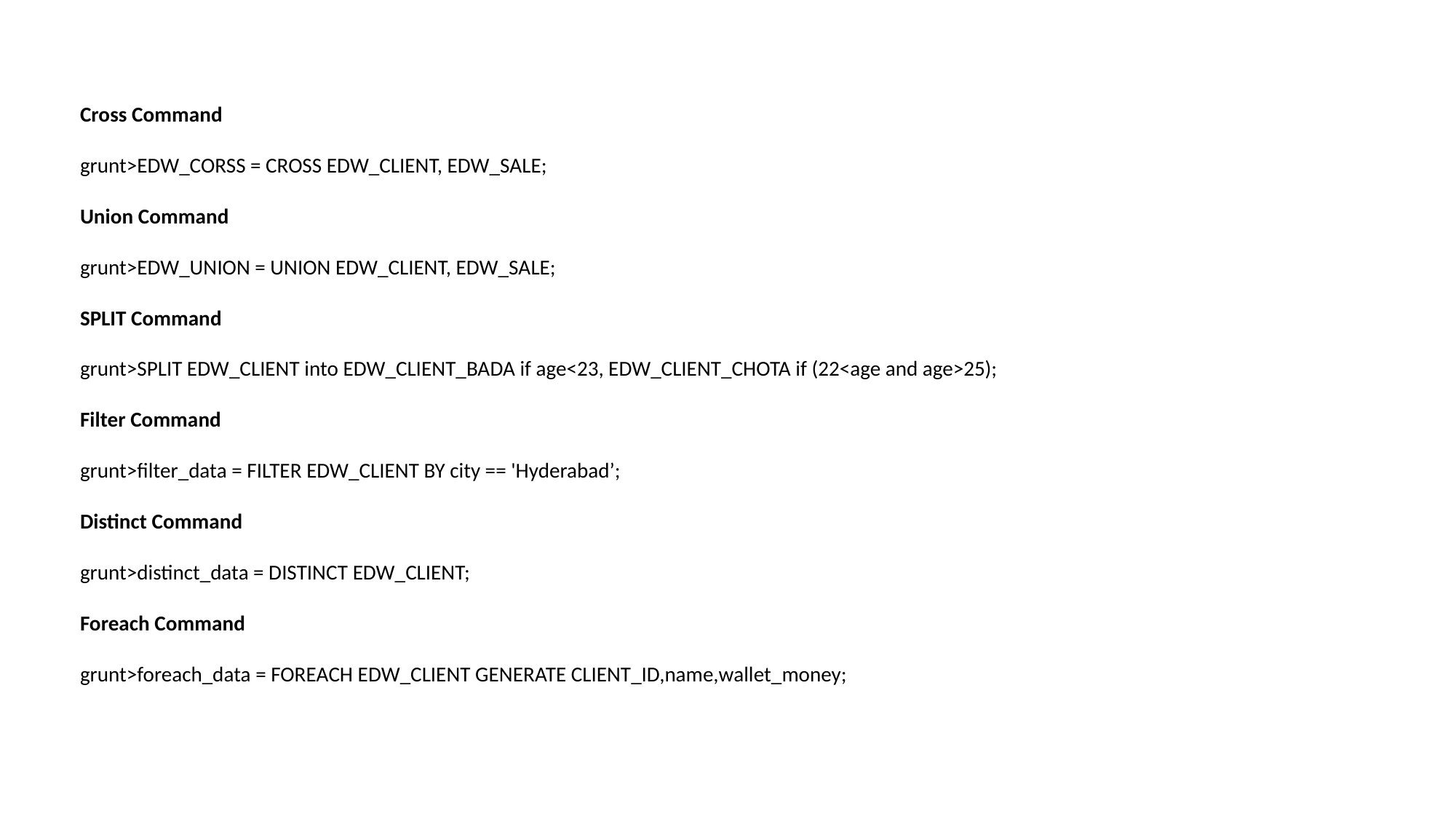

Cross Command

grunt>EDW_CORSS = CROSS EDW_CLIENT, EDW_SALE;

Union Command

grunt>EDW_UNION = UNION EDW_CLIENT, EDW_SALE;

SPLIT Command

grunt>SPLIT EDW_CLIENT into EDW_CLIENT_BADA if age<23, EDW_CLIENT_CHOTA if (22<age and age>25);

Filter Command

grunt>filter_data = FILTER EDW_CLIENT BY city == 'Hyderabad’;

Distinct Command

grunt>distinct_data = DISTINCT EDW_CLIENT;

Foreach Command

grunt>foreach_data = FOREACH EDW_CLIENT GENERATE CLIENT_ID,name,wallet_money;